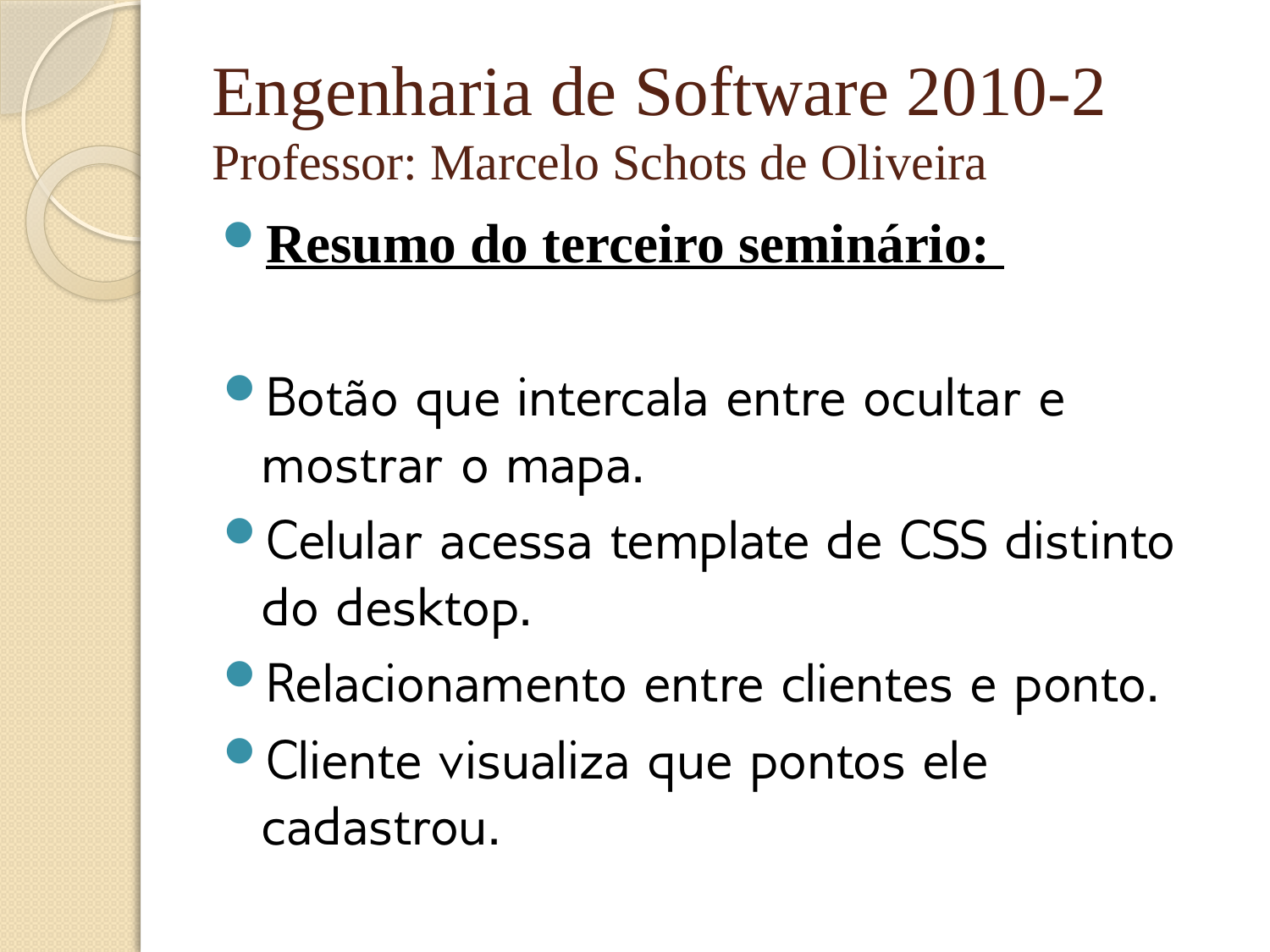

# Engenharia de Software 2010-2 Professor: Marcelo Schots de Oliveira
Resumo do terceiro seminário:

Botão que intercala entre ocultar e mostrar o mapa.
Celular acessa template de CSS distinto do desktop.
Relacionamento entre clientes e ponto.
Cliente visualiza que pontos ele cadastrou.